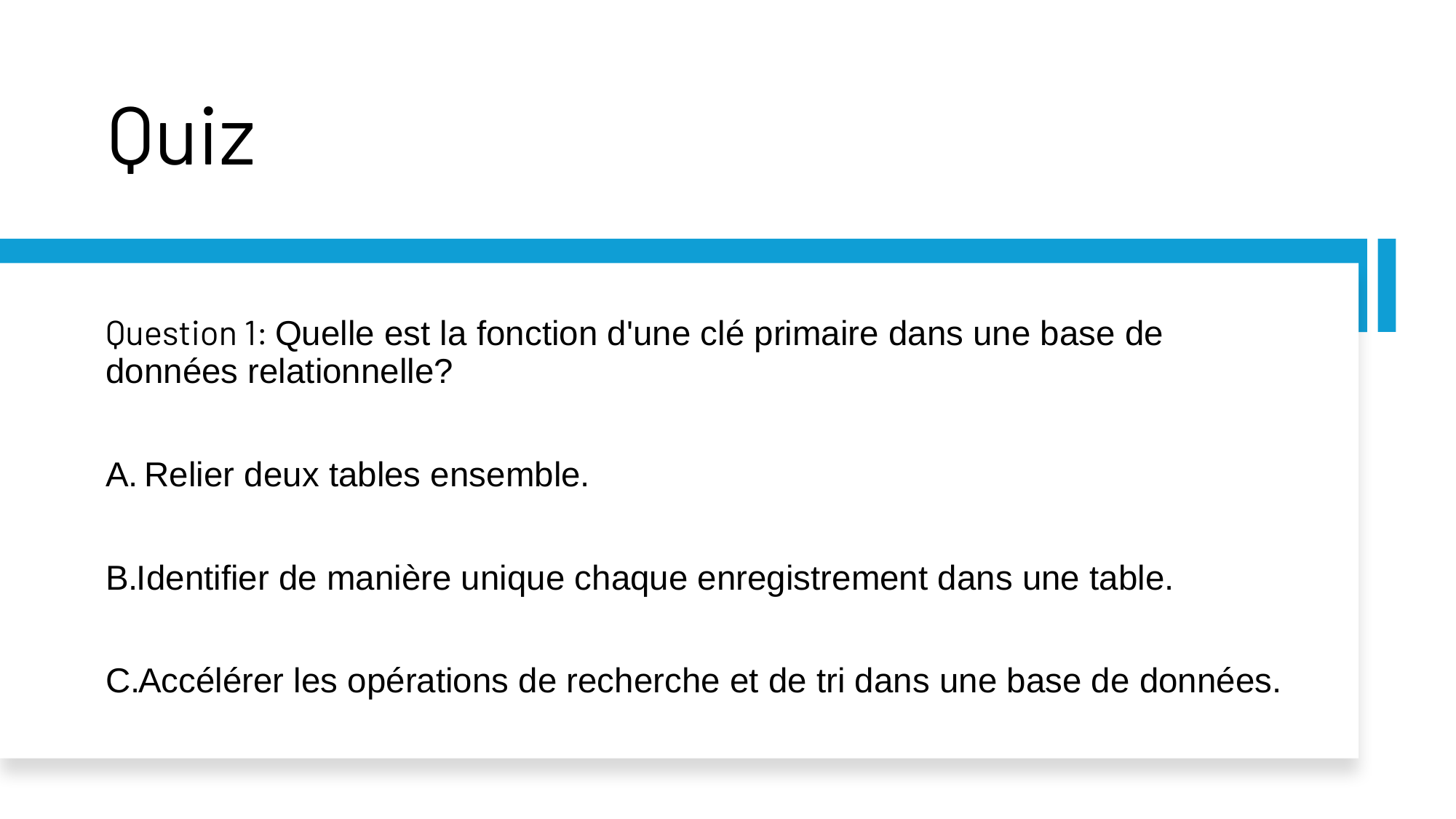

# Quiz

Question 1: Quelle est la fonction d'une clé primaire dans une base de données relationnelle?

Relier deux tables ensemble.

Identifier de manière unique chaque enregistrement dans une table.

Accélérer les opérations de recherche et de tri dans une base de données.